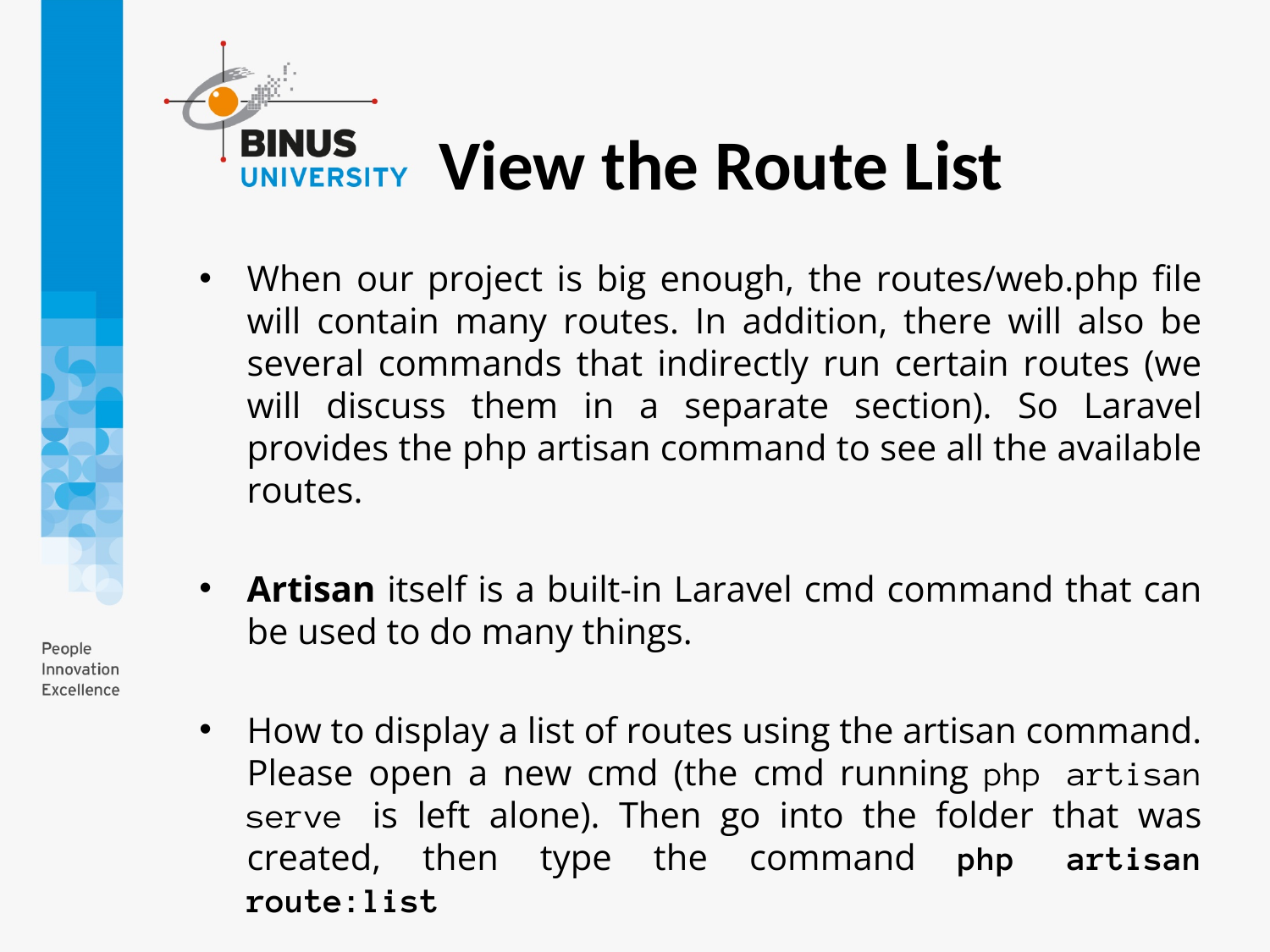

View the Route List
When our project is big enough, the routes/web.php file will contain many routes. In addition, there will also be several commands that indirectly run certain routes (we will discuss them in a separate section). So Laravel provides the php artisan command to see all the available routes.

Artisan itself is a built-in Laravel cmd command that can be used to do many things.

How to display a list of routes using the artisan command. Please open a new cmd (the cmd running php artisan serve is left alone). Then go into the folder that was created, then type the command php artisan route:list